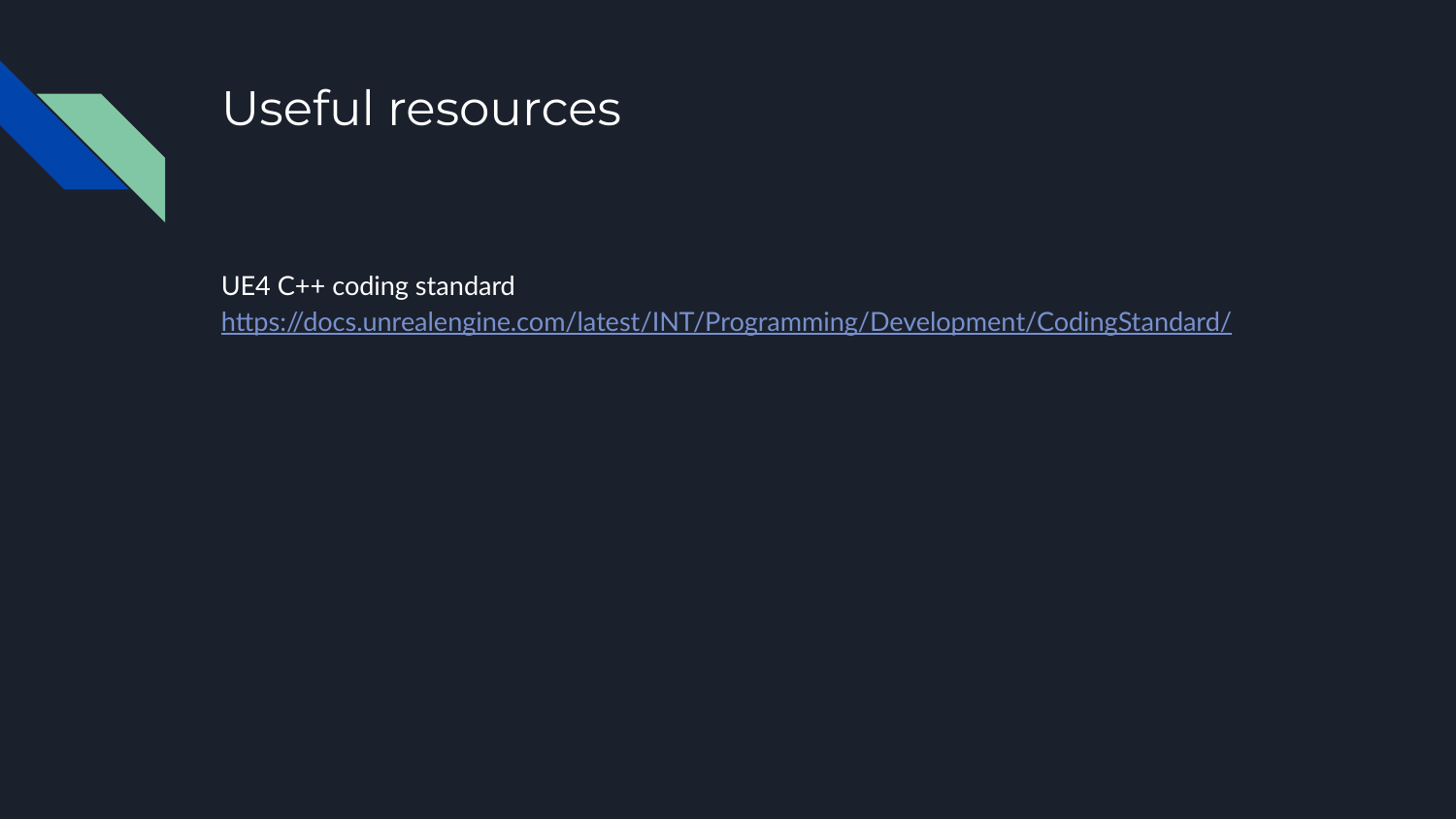

# Useful resources
UE4 C++ coding standard
https://docs.unrealengine.com/latest/INT/Programming/Development/CodingStandard/